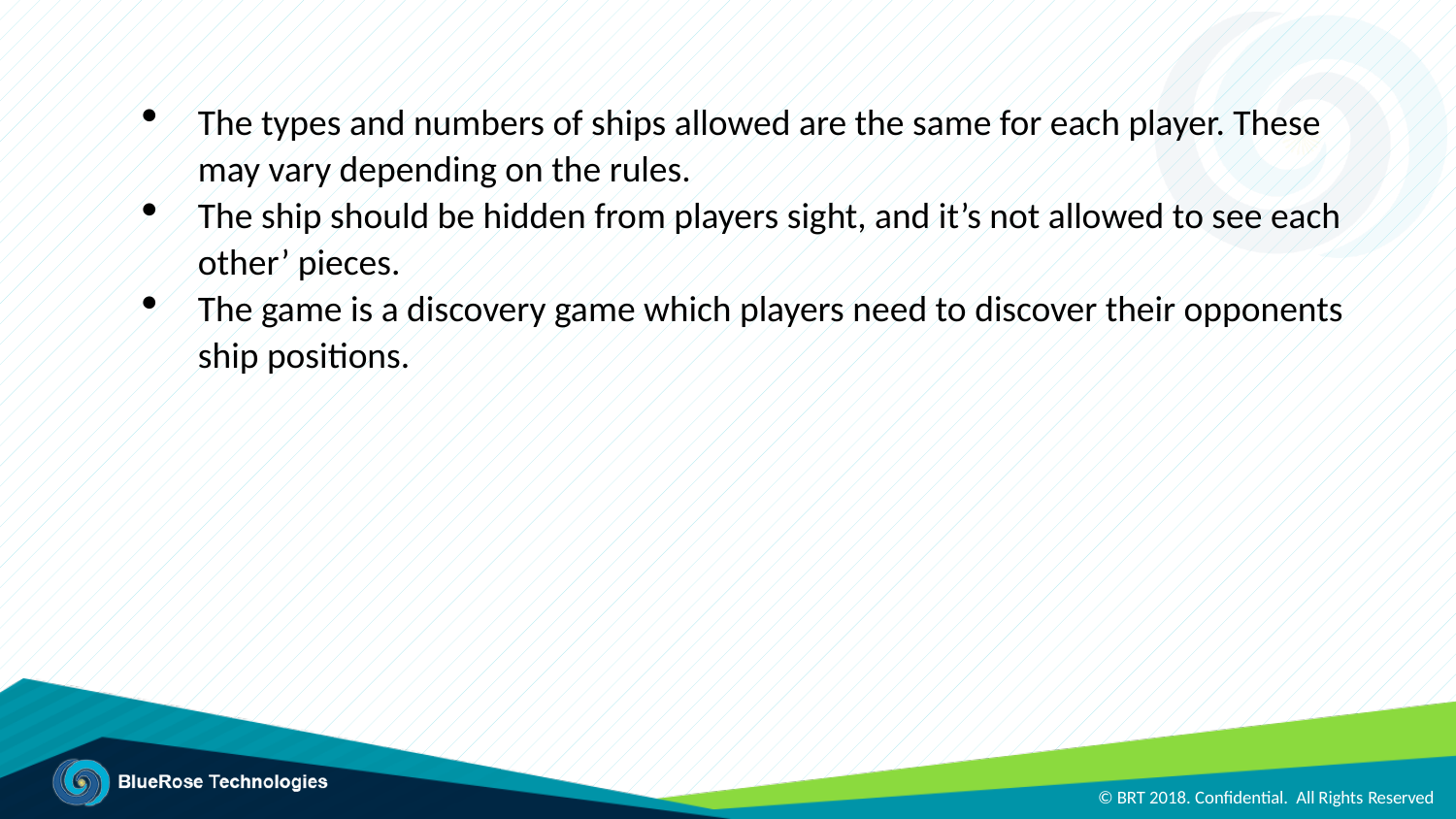

The types and numbers of ships allowed are the same for each player. These may vary depending on the rules.
The ship should be hidden from players sight, and it’s not allowed to see each other’ pieces.
The game is a discovery game which players need to discover their opponents ship positions.